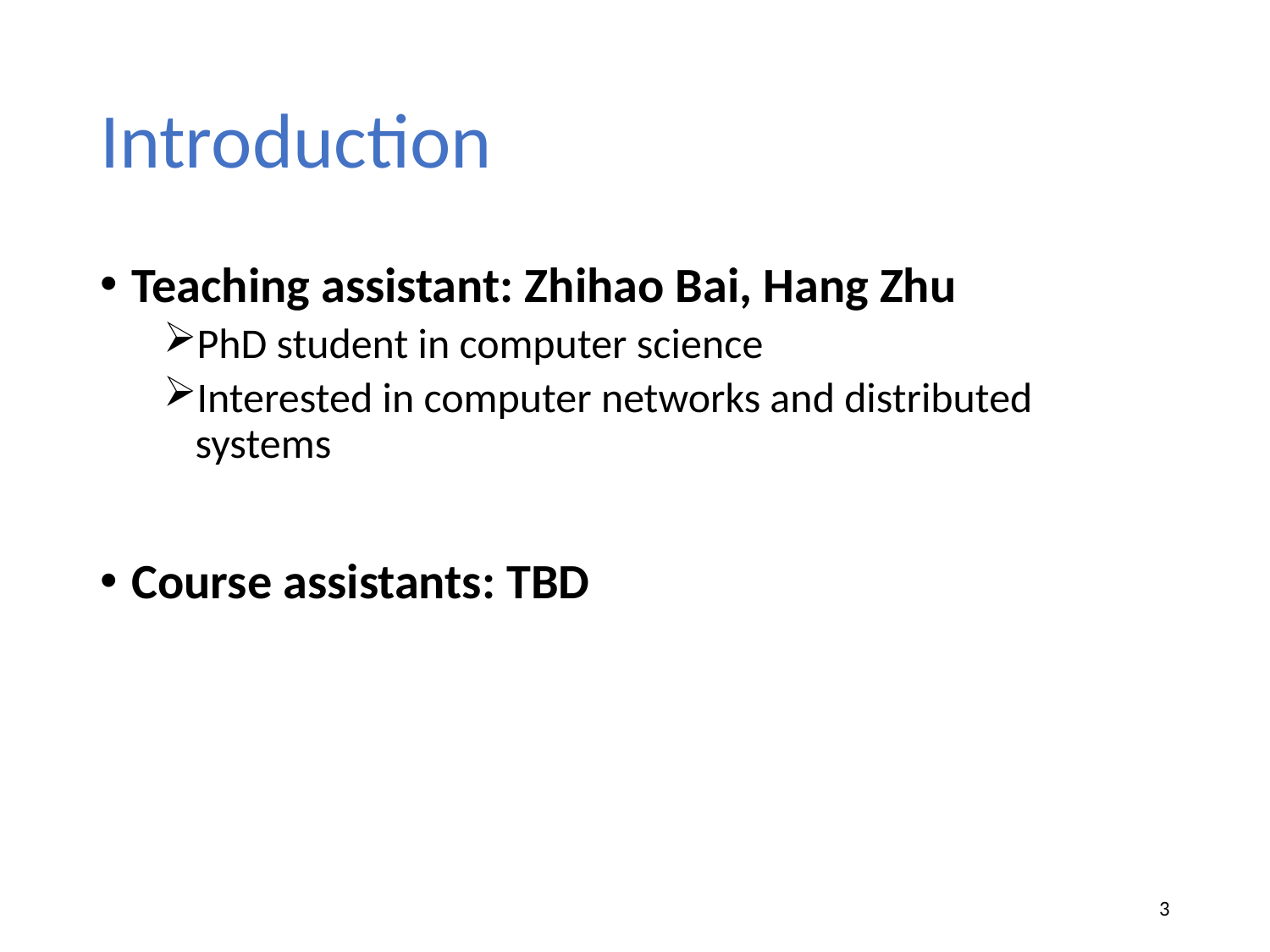

# Introduction
Teaching assistant: Zhihao Bai, Hang Zhu
PhD student in computer science
Interested in computer networks and distributed systems

Course assistants: TBD
3